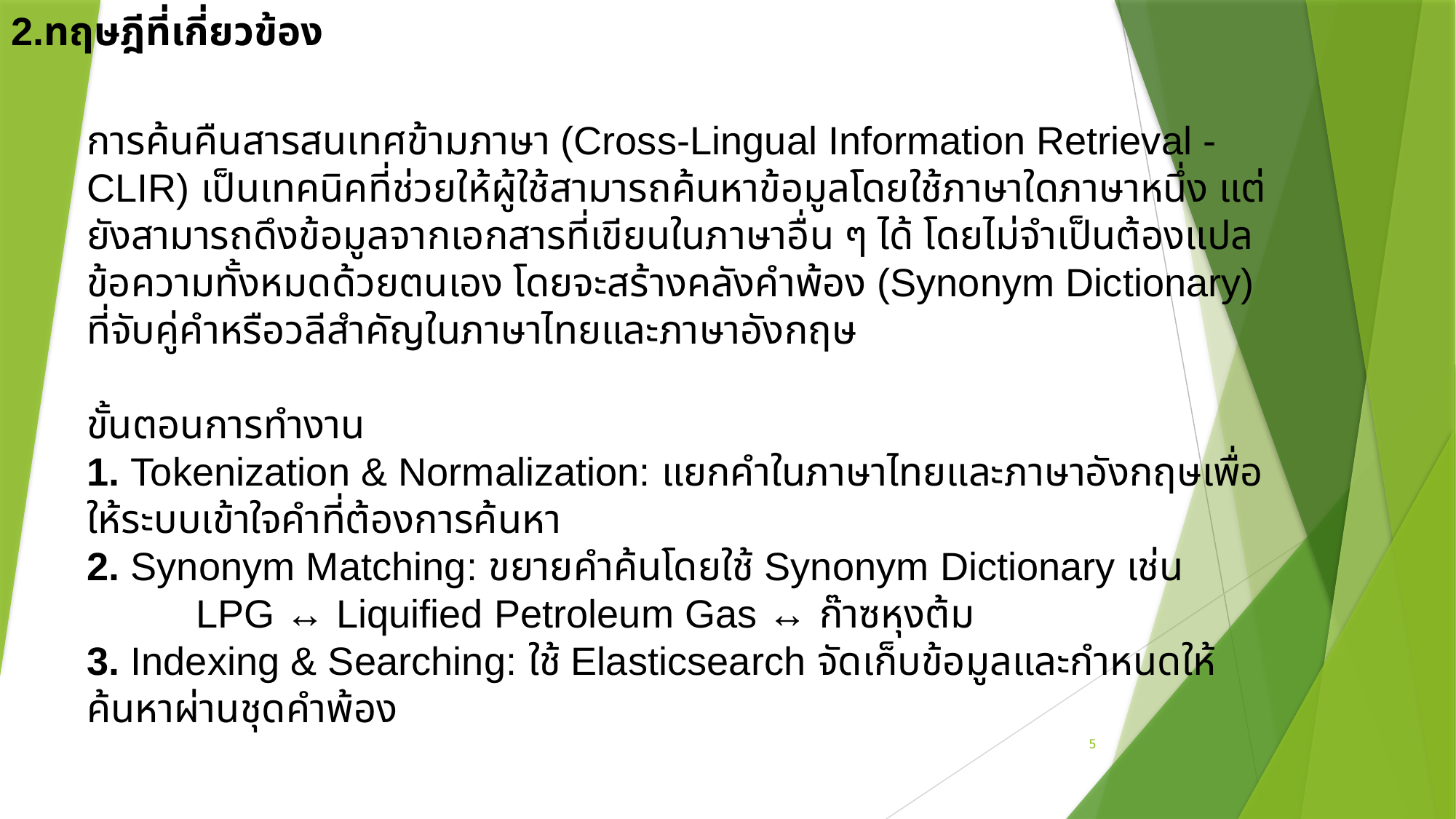

# 2.ทฤษฎีที่เกี่ยวข้อง
การค้นคืนสารสนเทศข้ามภาษา (Cross-Lingual Information Retrieval - CLIR) เป็นเทคนิคที่ช่วยให้ผู้ใช้สามารถค้นหาข้อมูลโดยใช้ภาษาใดภาษาหนึ่ง แต่ยังสามารถดึงข้อมูลจากเอกสารที่เขียนในภาษาอื่น ๆ ได้ โดยไม่จำเป็นต้องแปลข้อความทั้งหมดด้วยตนเอง โดยจะสร้างคลังคำพ้อง (Synonym Dictionary) ที่จับคู่คำหรือวลีสำคัญในภาษาไทยและภาษาอังกฤษ

ขั้นตอนการทำงาน
1. Tokenization & Normalization: แยกคำในภาษาไทยและภาษาอังกฤษเพื่อให้ระบบเข้าใจคำที่ต้องการค้นหา
2. Synonym Matching: ขยายคำค้นโดยใช้ Synonym Dictionary เช่น
	LPG ↔ Liquified Petroleum Gas ↔ ก๊าซหุงต้ม
3. Indexing & Searching: ใช้ Elasticsearch จัดเก็บข้อมูลและกำหนดให้ค้นหาผ่านชุดคำพ้อง
5